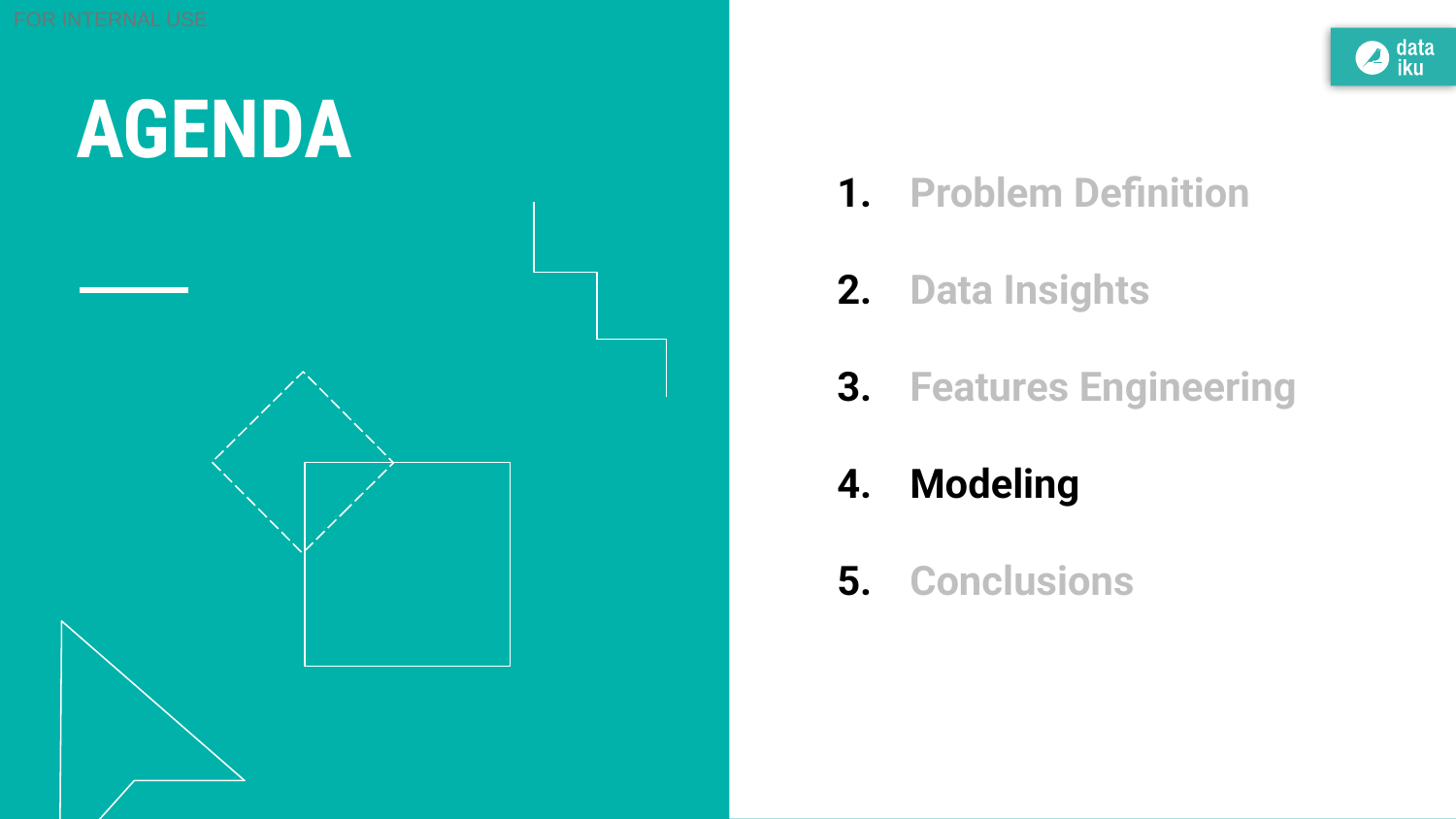

Problem Definition

Data Insights

Features Engineering

Modeling

Conclusions

AGENDA